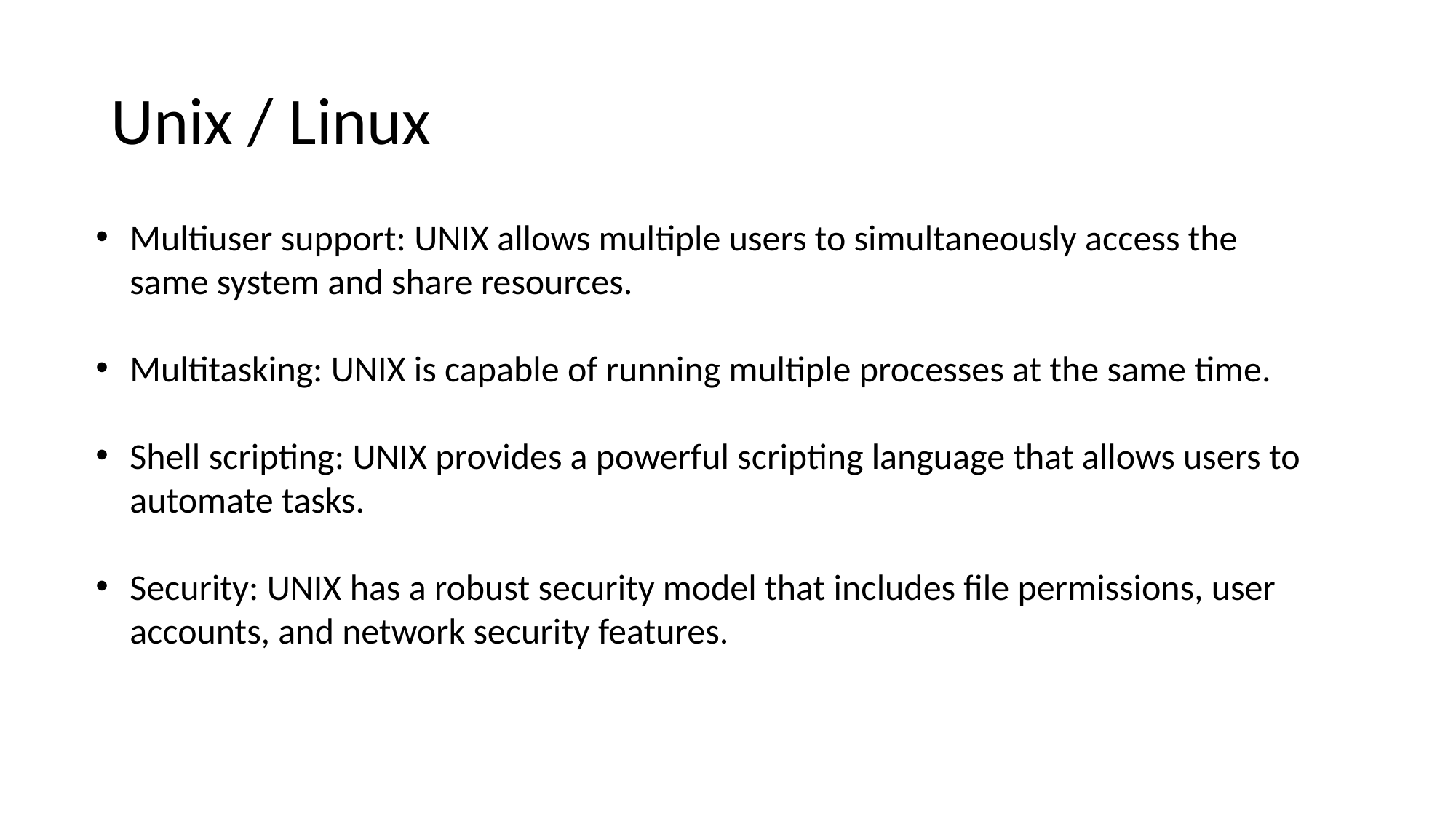

# Unix / Linux
Multiuser support: UNIX allows multiple users to simultaneously access the same system and share resources.

Multitasking: UNIX is capable of running multiple processes at the same time.

Shell scripting: UNIX provides a powerful scripting language that allows users to automate tasks.

Security: UNIX has a robust security model that includes file permissions, user accounts, and network security features.